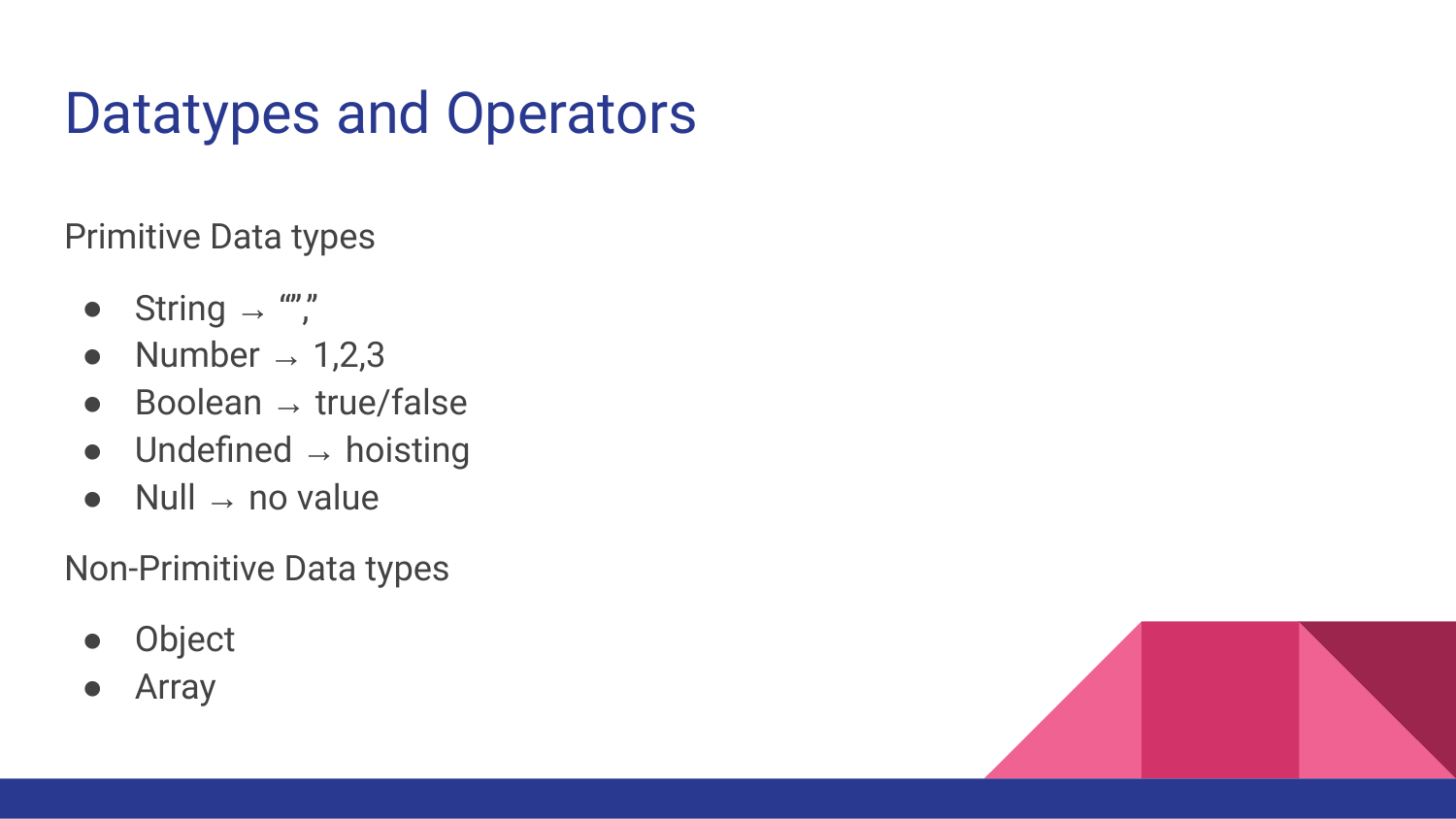

# Datatypes and Operators
Primitive Data types
String → “”,’’
Number → 1,2,3
Boolean → true/false
Undefined → hoisting
Null → no value
Non-Primitive Data types
Object
Array